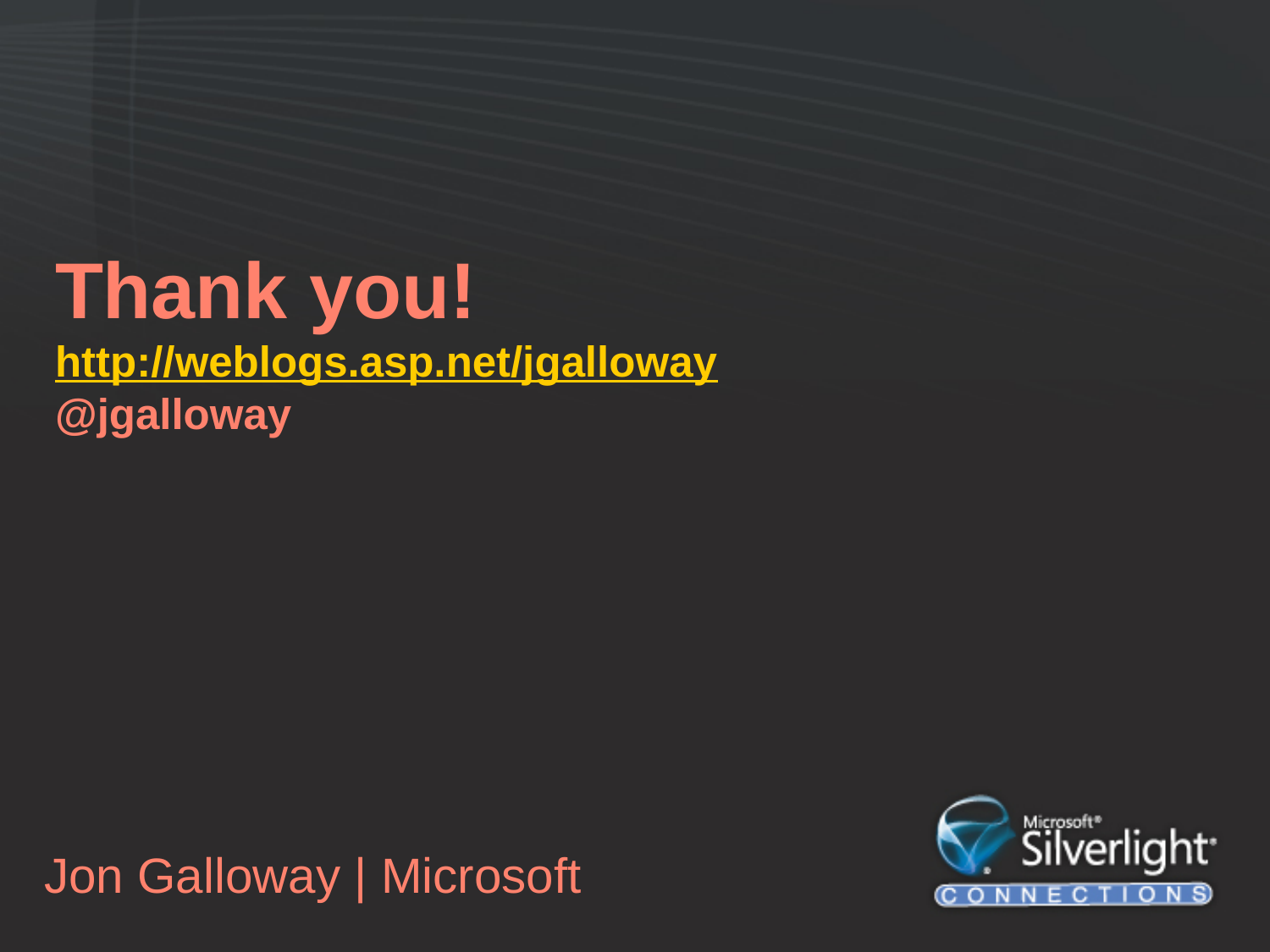

# Thank you! http://weblogs.asp.net/jgalloway @jgalloway

Jon Galloway | Microsoft